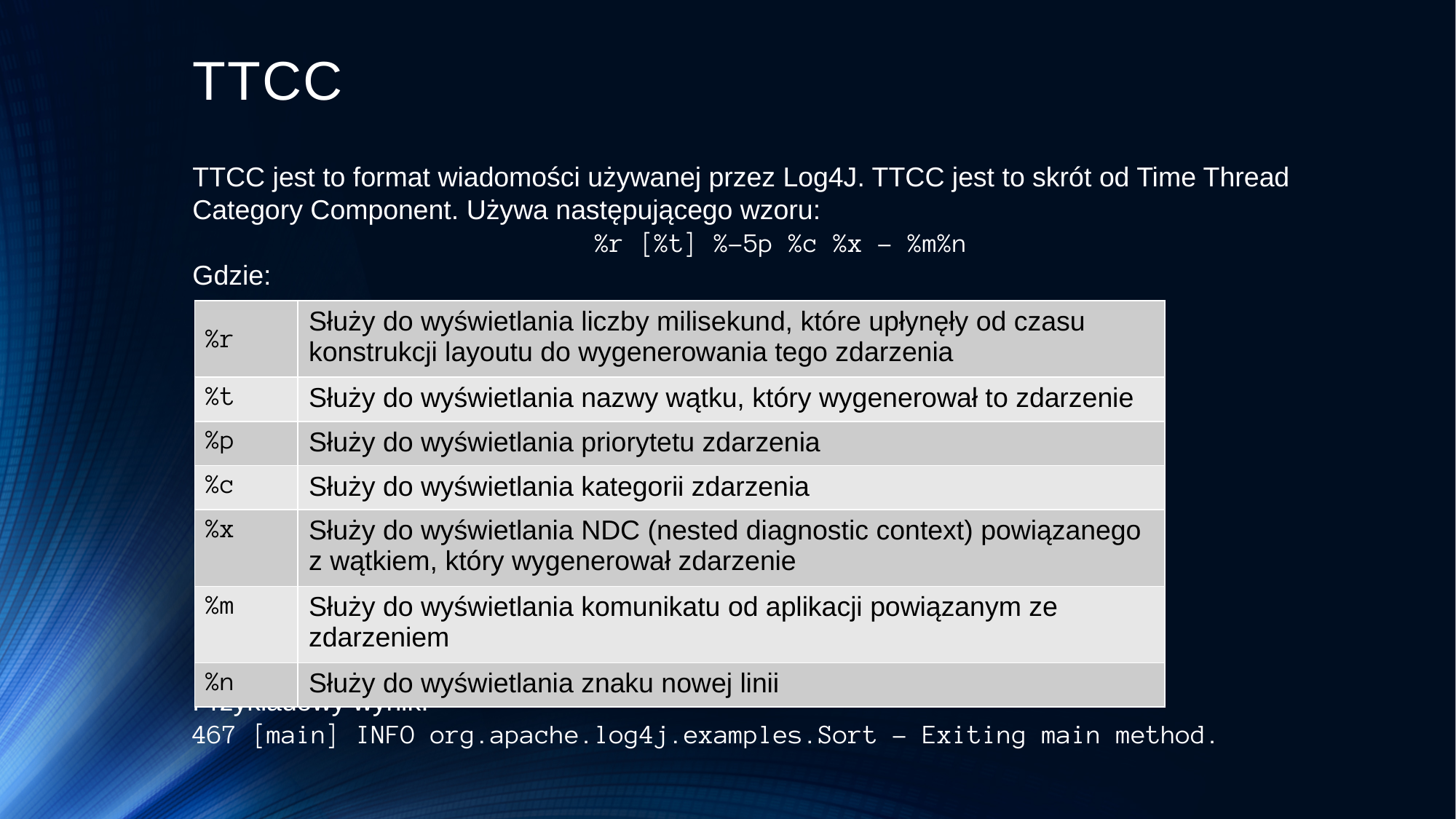

# TTCC
TTCC jest to format wiadomości używanej przez Log4J. TTCC jest to skrót od Time Thread Category Component. Używa następującego wzoru:
%r [%t] %-5p %c %x - %m%n
Gdzie:

Przykładowy wynik:
467 [main] INFO org.apache.log4j.examples.Sort - Exiting main method.

| %r | Służy do wyświetlania liczby milisekund, które upłynęły od czasu konstrukcji layoutu do wygenerowania tego zdarzenia |
| --- | --- |
| %t | Służy do wyświetlania nazwy wątku, który wygenerował to zdarzenie |
| %p | Służy do wyświetlania priorytetu zdarzenia |
| %c | Służy do wyświetlania kategorii zdarzenia |
| %x | Służy do wyświetlania NDC (nested diagnostic context) powiązanego z wątkiem, który wygenerował zdarzenie |
| %m | Służy do wyświetlania komunikatu od aplikacji powiązanym ze zdarzeniem |
| %n | Służy do wyświetlania znaku nowej linii |